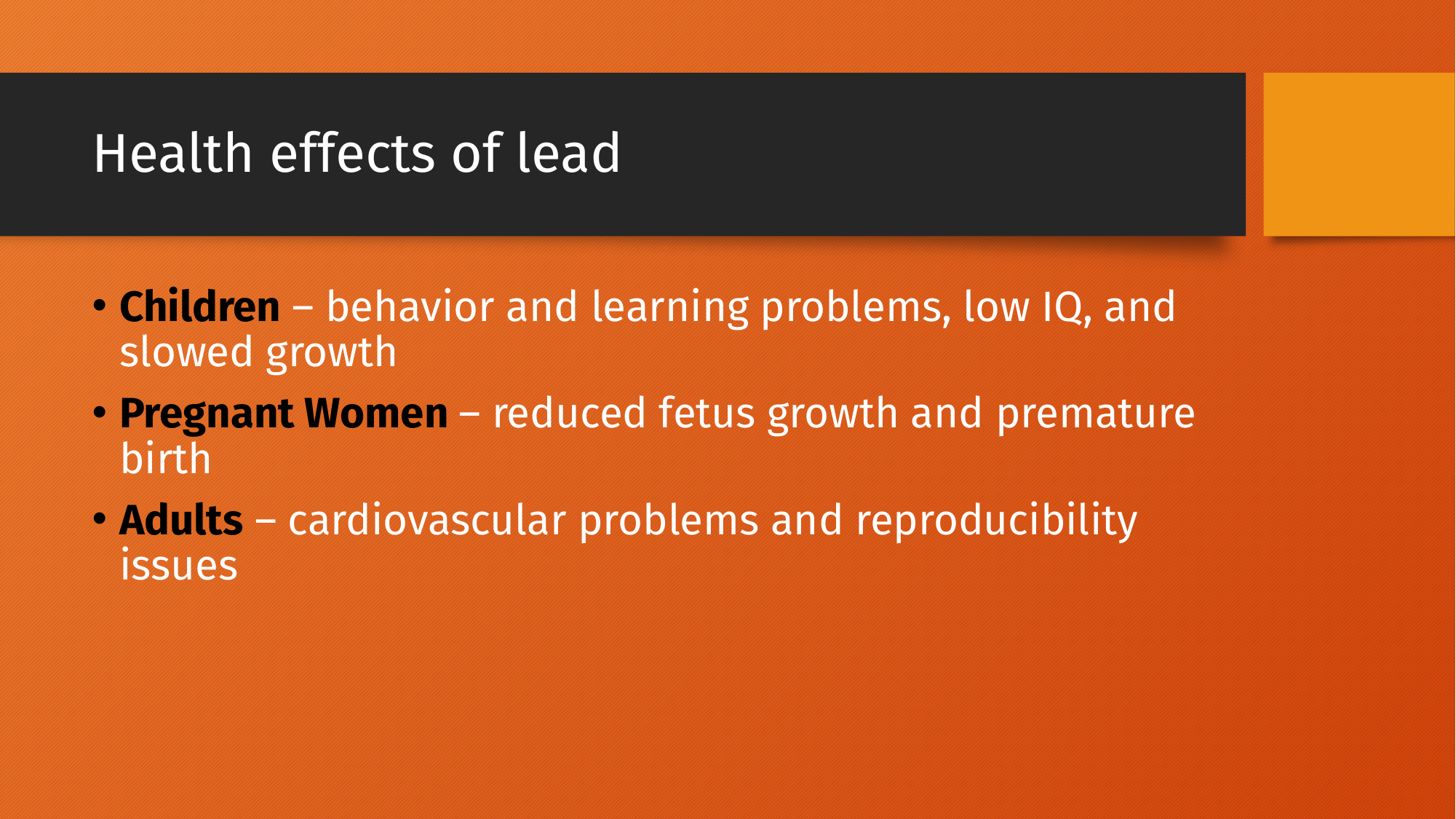

# Health effects of lead
Children – behavior and learning problems, low IQ, and slowed growth
Pregnant Women – reduced fetus growth and premature birth
Adults – cardiovascular problems and reproducibility issues